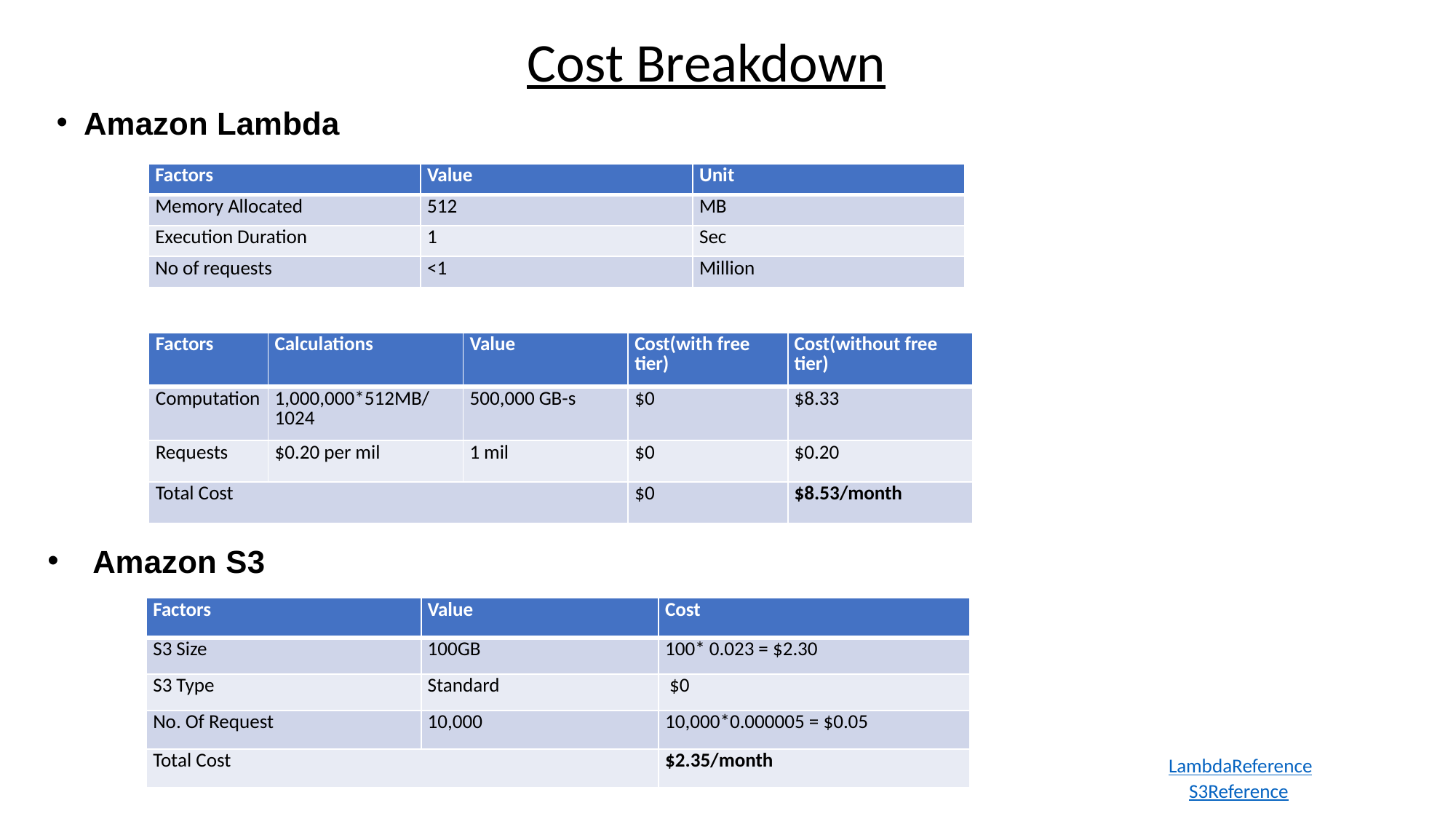

Cost Breakdown
Amazon Lambda
| Factors | Value | Unit |
| --- | --- | --- |
| Memory Allocated | 512 | MB |
| Execution Duration | 1 | Sec |
| No of requests | <1 | Million |

| Factors | Calculations | Value | Cost(with free tier) | Cost(without free tier) |
| --- | --- | --- | --- | --- |
| Computation | 1,000,000\*512MB/1024 | 500,000 GB-s | $0 | $8.33 |
| Requests | $0.20 per mil | 1 mil | $0 | $0.20 |
| Total Cost |  |  | $0 | $8.53/month |
Amazon S3
| Factors | Value | Cost |
| --- | --- | --- |
| S3 Size | 100GB | 100\* 0.023 = $2.30 |
| S3 Type | Standard | $0 |
| No. Of Request | 10,000 | 10,000\*0.000005 = $0.05 |
| Total Cost |  | $2.35/month |
LambdaReference
S3Reference